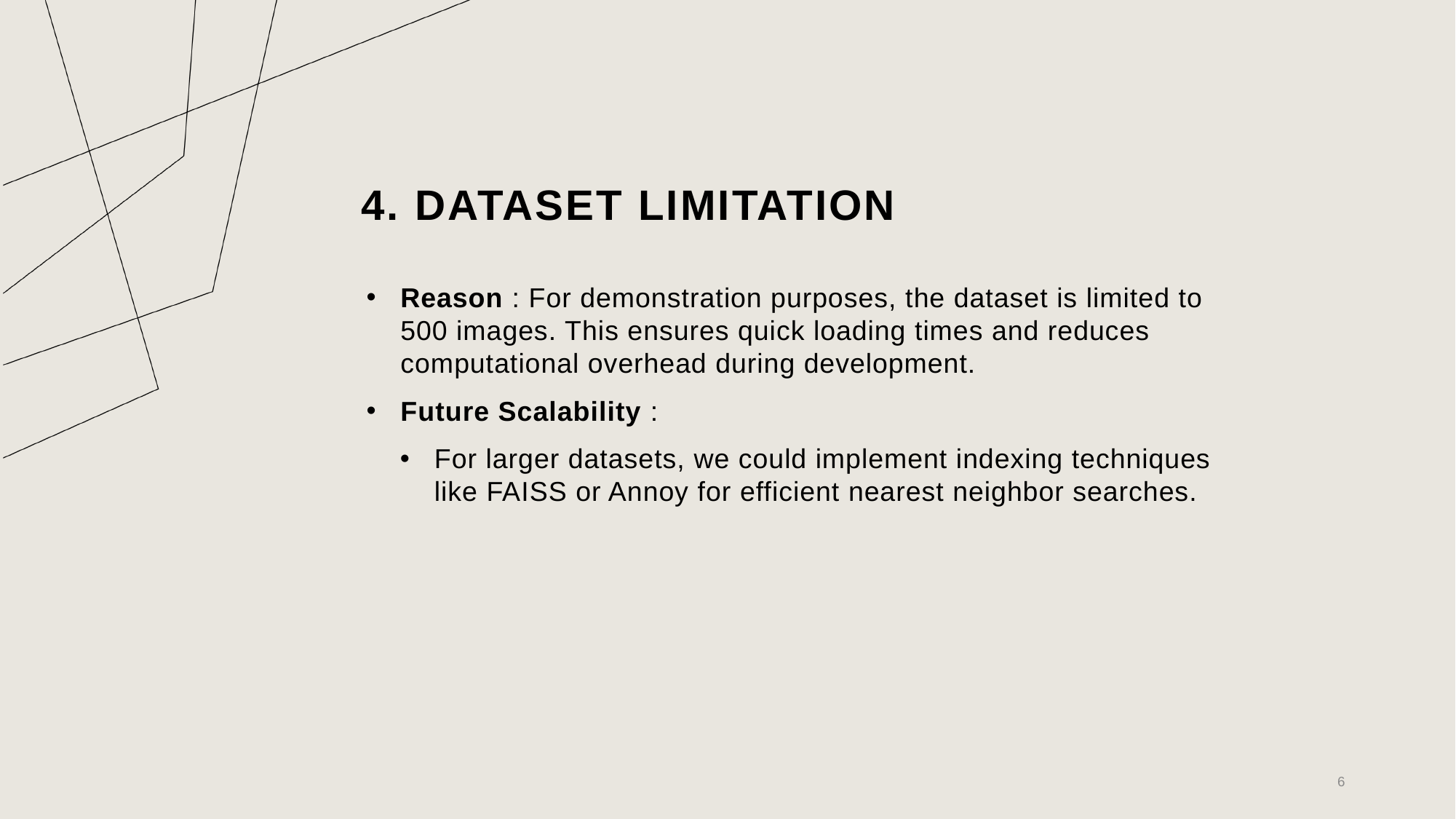

# 4. Dataset Limitation

Reason : For demonstration purposes, the dataset is limited to 500 images. This ensures quick loading times and reduces computational overhead during development.
Future Scalability :
For larger datasets, we could implement indexing techniques like FAISS or Annoy for efficient nearest neighbor searches.

6